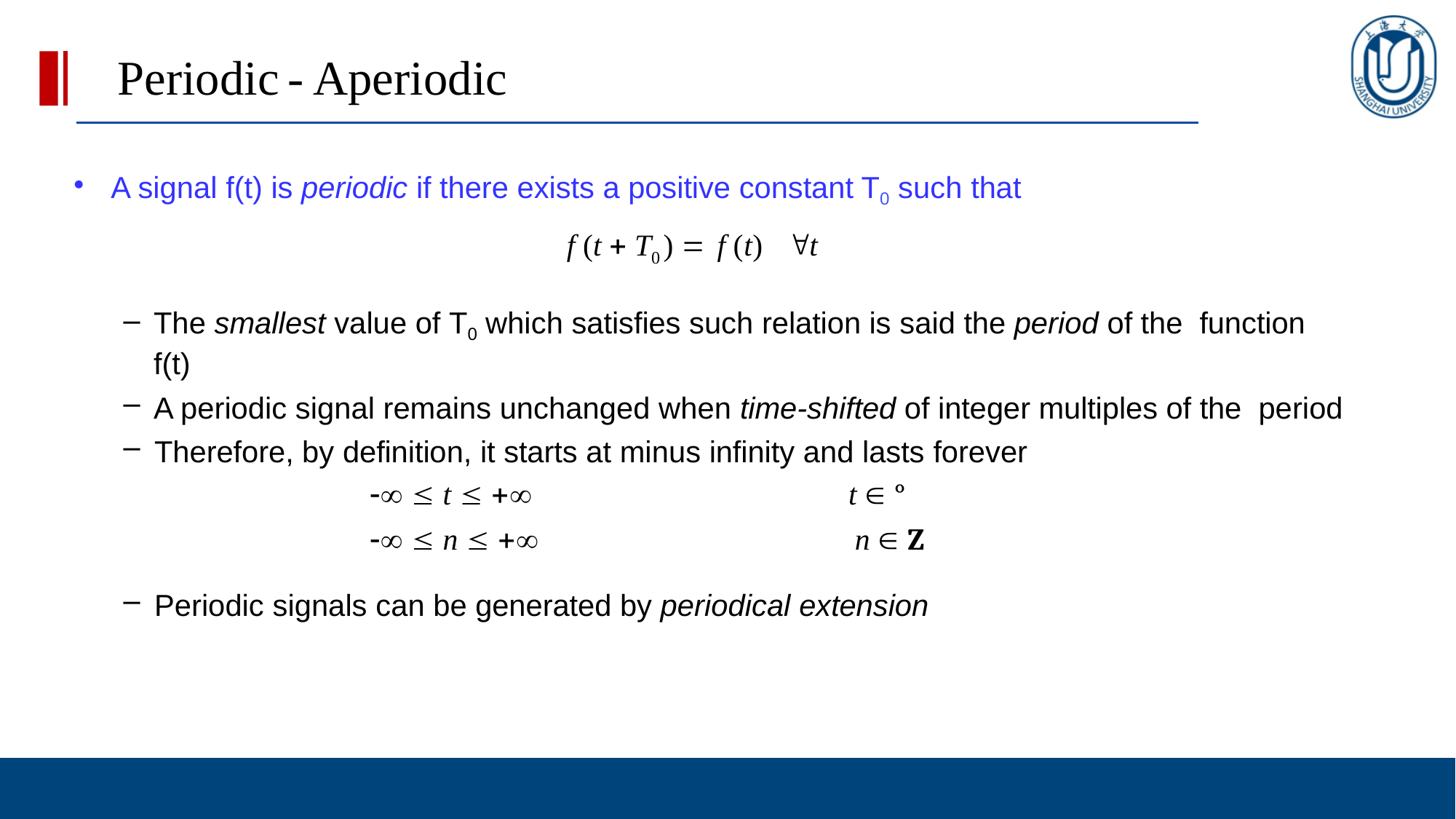

# Periodic - Aperiodic
A signal f(t) is periodic if there exists a positive constant T0 such that
f (t + T0 ) = f (t)	∀t

The smallest value of T0 which satisfies such relation is said the period of the  function f(t)
A periodic signal remains unchanged when time-shifted of integer multiples of the  period
Therefore, by definition, it starts at minus infinity and lasts forever
−∞ ≤ t ≤ +∞	t ∈ °
−∞ ≤ n ≤ +∞	n ∈ Z
Periodic signals can be generated by periodical extension